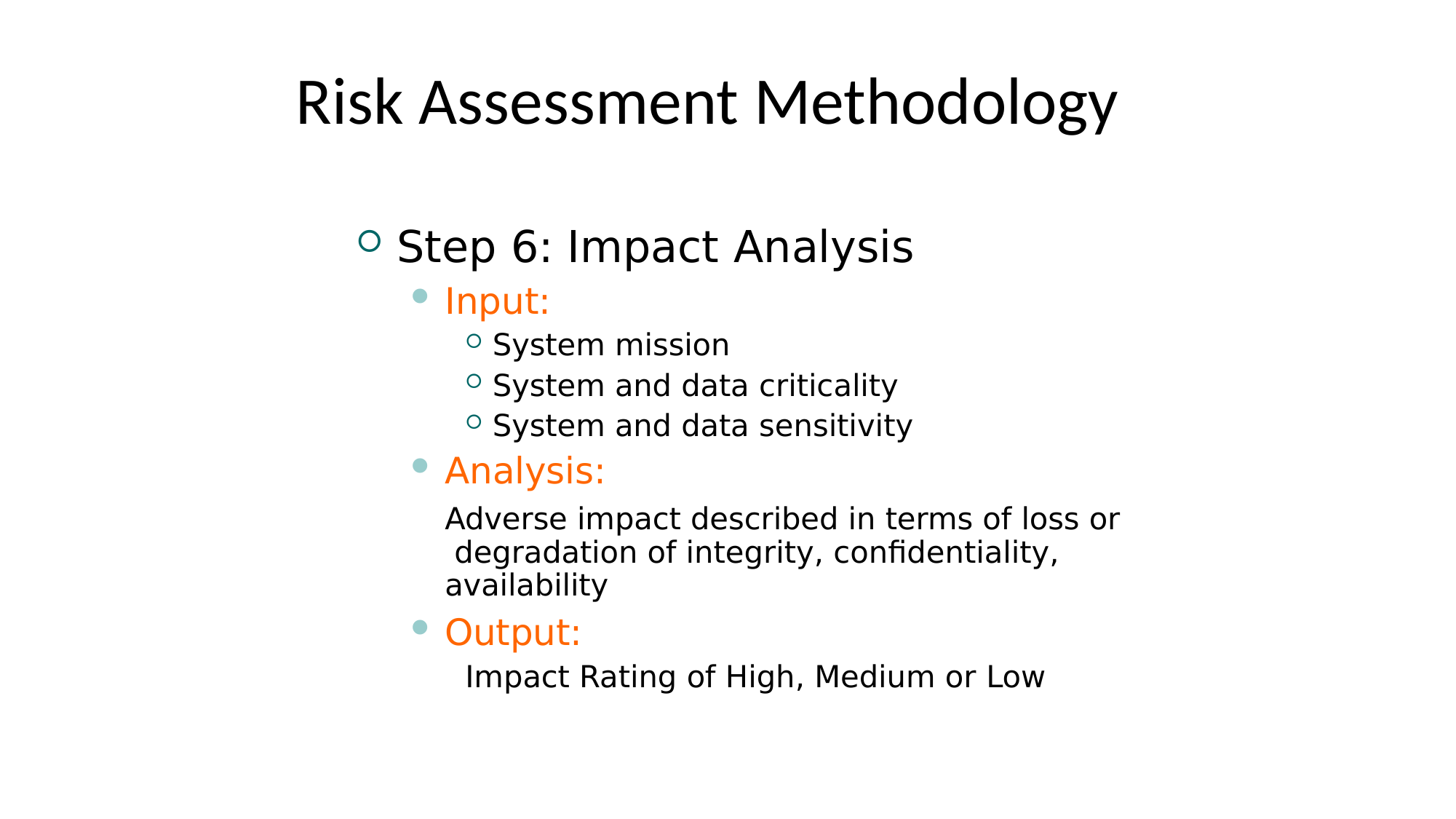

# Risk Assessment Methodology
Step 6: Impact Analysis
Input:
System mission
System and data criticality
System and data sensitivity
Analysis:
Adverse impact described in terms of loss or  degradation of integrity, confidentiality,  availability
Output:
Impact Rating of High, Medium or Low